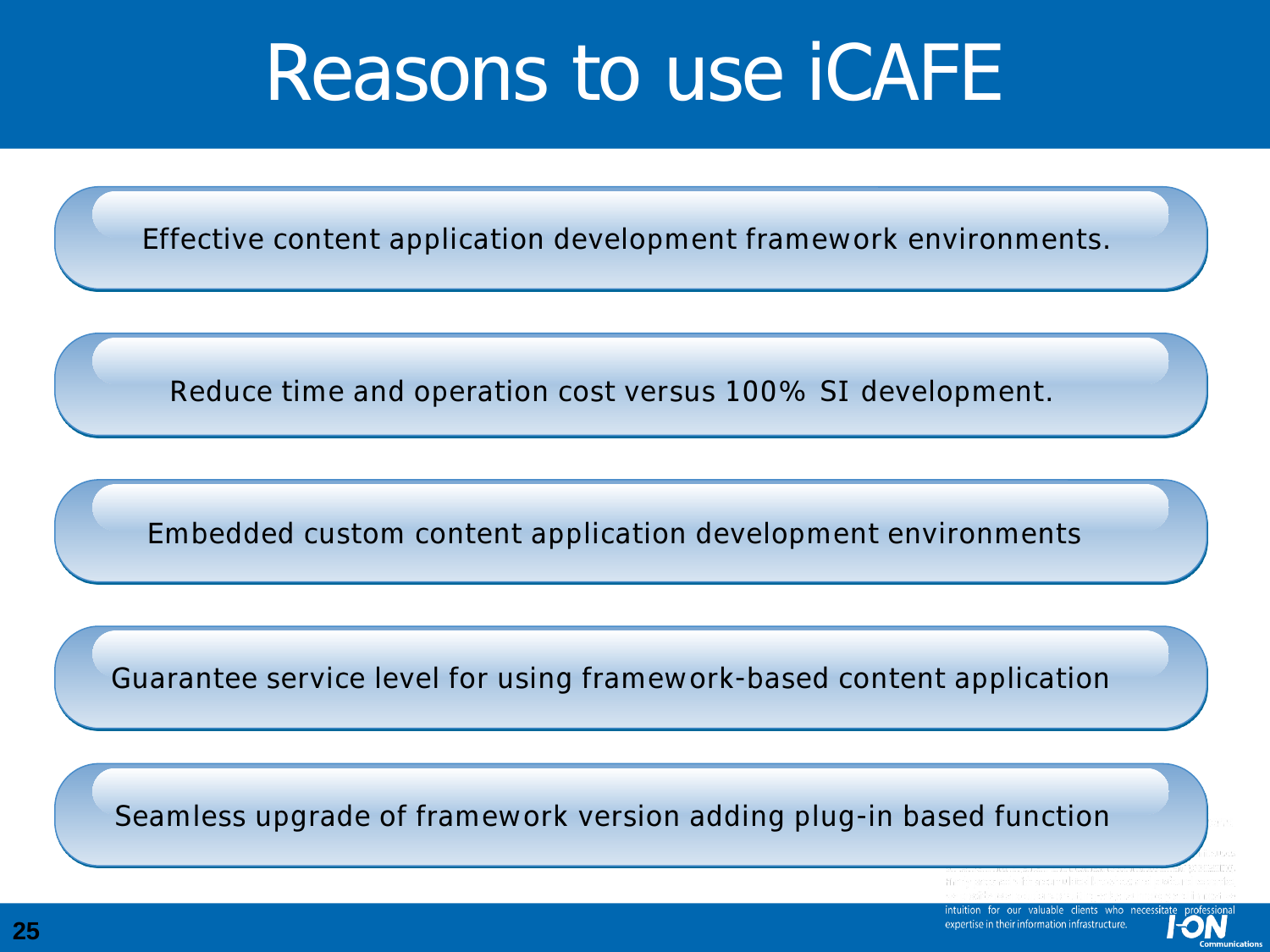

# Reasons to use iCAFE

Effective content application development framework environments.

Reduce time and operation cost versus 100% SI development.

Embedded custom content application development environments

Guarantee service level for using framework-based content application

Seamless upgrade of framework version adding plug-in based function